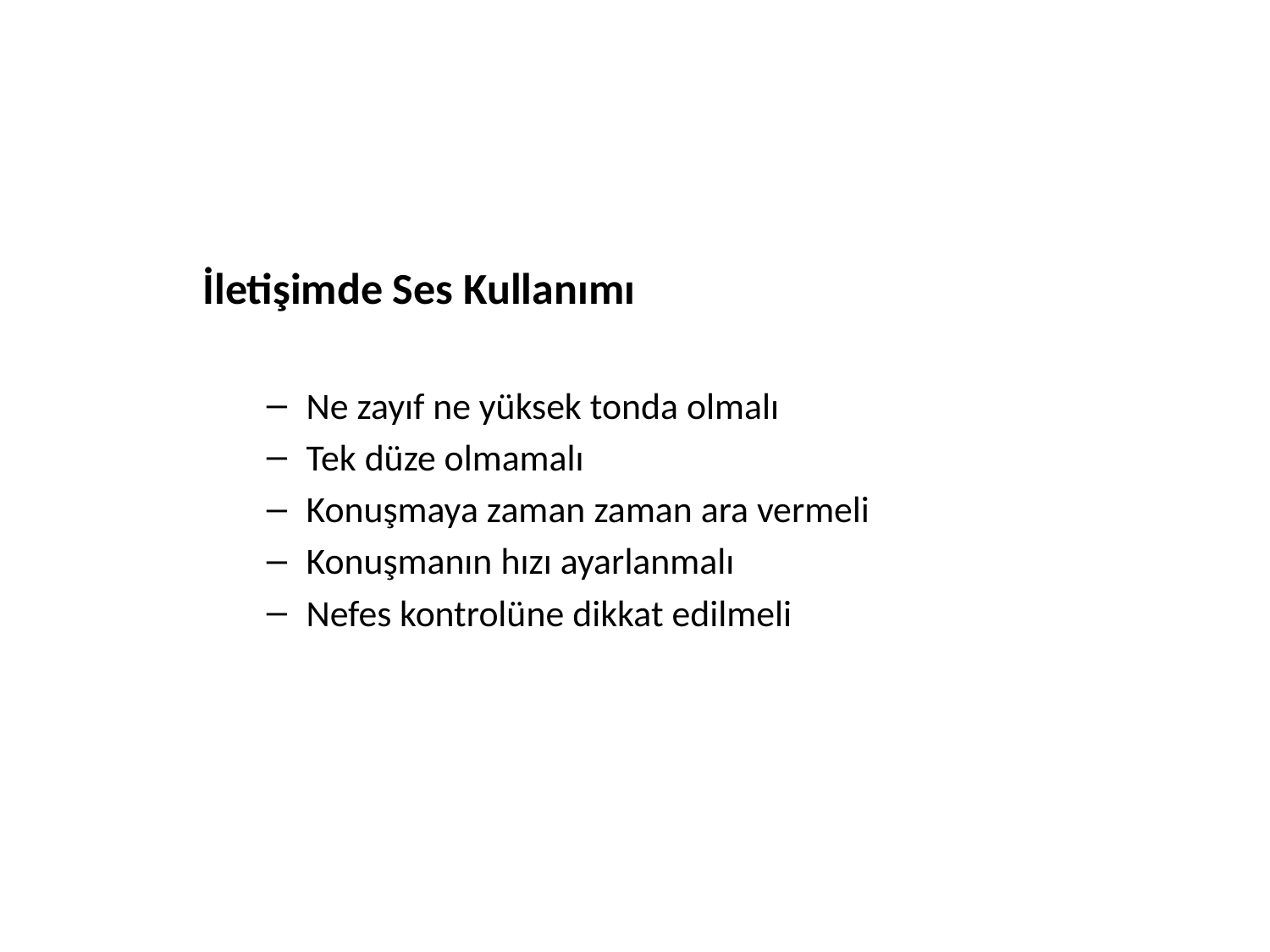

İletişimde Ses Kullanımı

Ne zayıf ne yüksek tonda olmalı
Tek düze olmamalı
Konuşmaya zaman zaman ara vermeli
Konuşmanın hızı ayarlanmalı
Nefes kontrolüne dikkat edilmeli